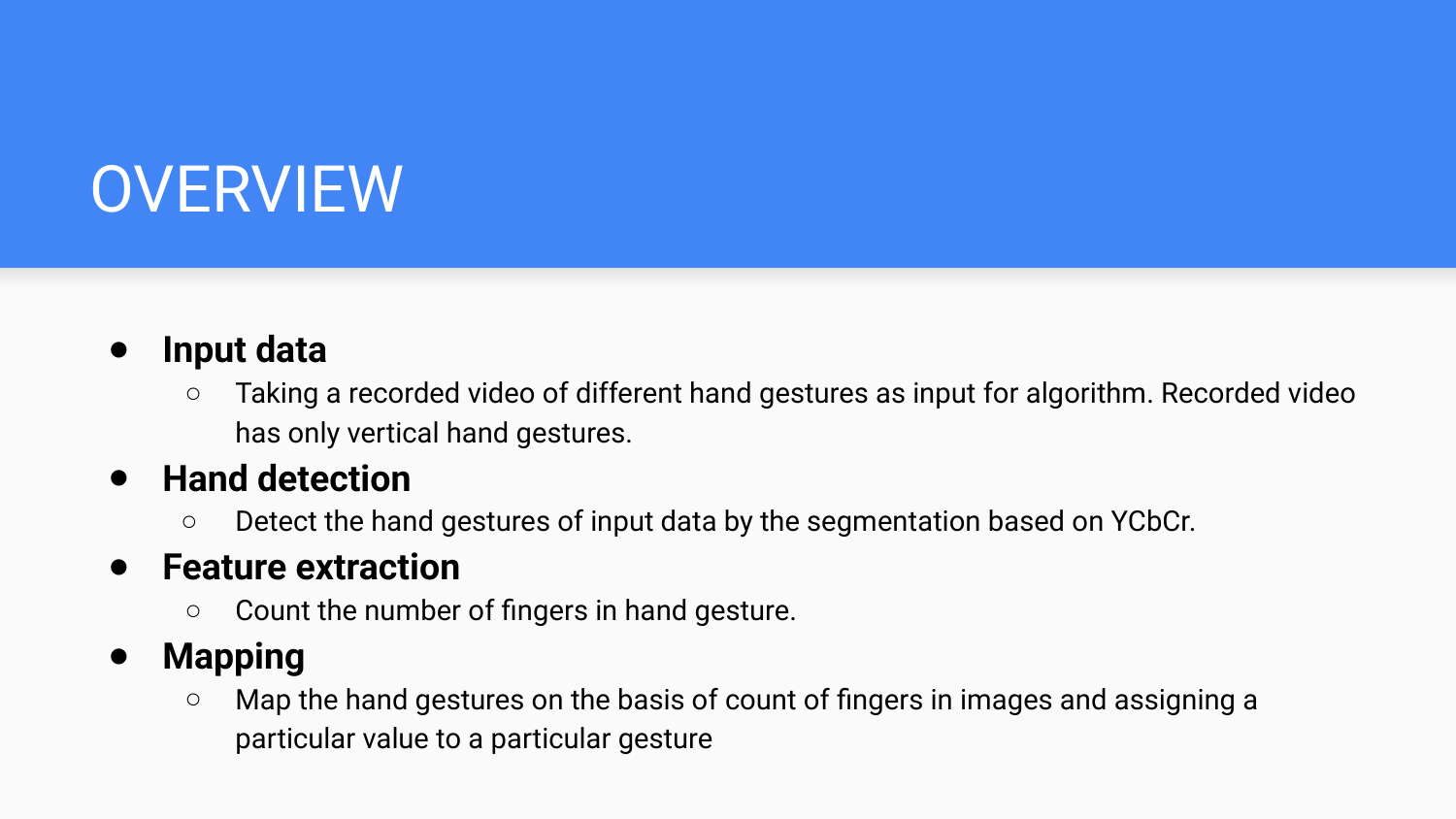

# OVERVIEW
Input data ​
Taking a recorded video of different hand gestures as input for algorithm. Recorded video has only vertical hand gestures.
Hand detection ​
Detect the hand gestures of input data by the segmentation based on YCbCr.
​Feature extraction ​
Count the number of fingers in hand gesture.
Mapping ​
Map the hand gestures on the basis of count of fingers in images and assigning a particular value to a particular gesture